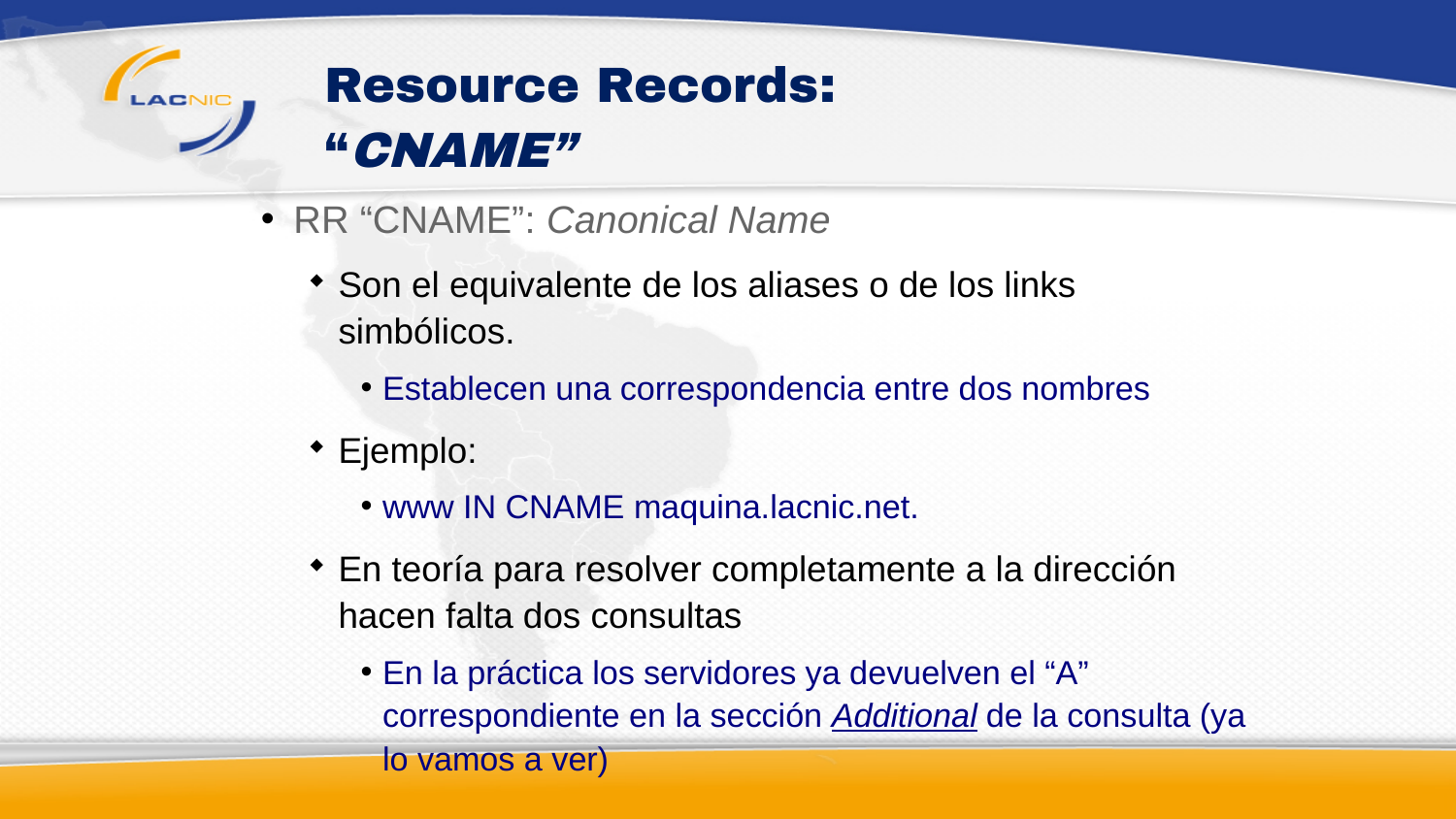

# Resource Records: “CNAME”
RR “CNAME”: Canonical Name
Son el equivalente de los aliases o de los links simbólicos.
Establecen una correspondencia entre dos nombres
Ejemplo:
www IN CNAME maquina.lacnic.net.
En teoría para resolver completamente a la dirección hacen falta dos consultas
En la práctica los servidores ya devuelven el “A” correspondiente en la sección Additional de la consulta (ya lo vamos a ver)